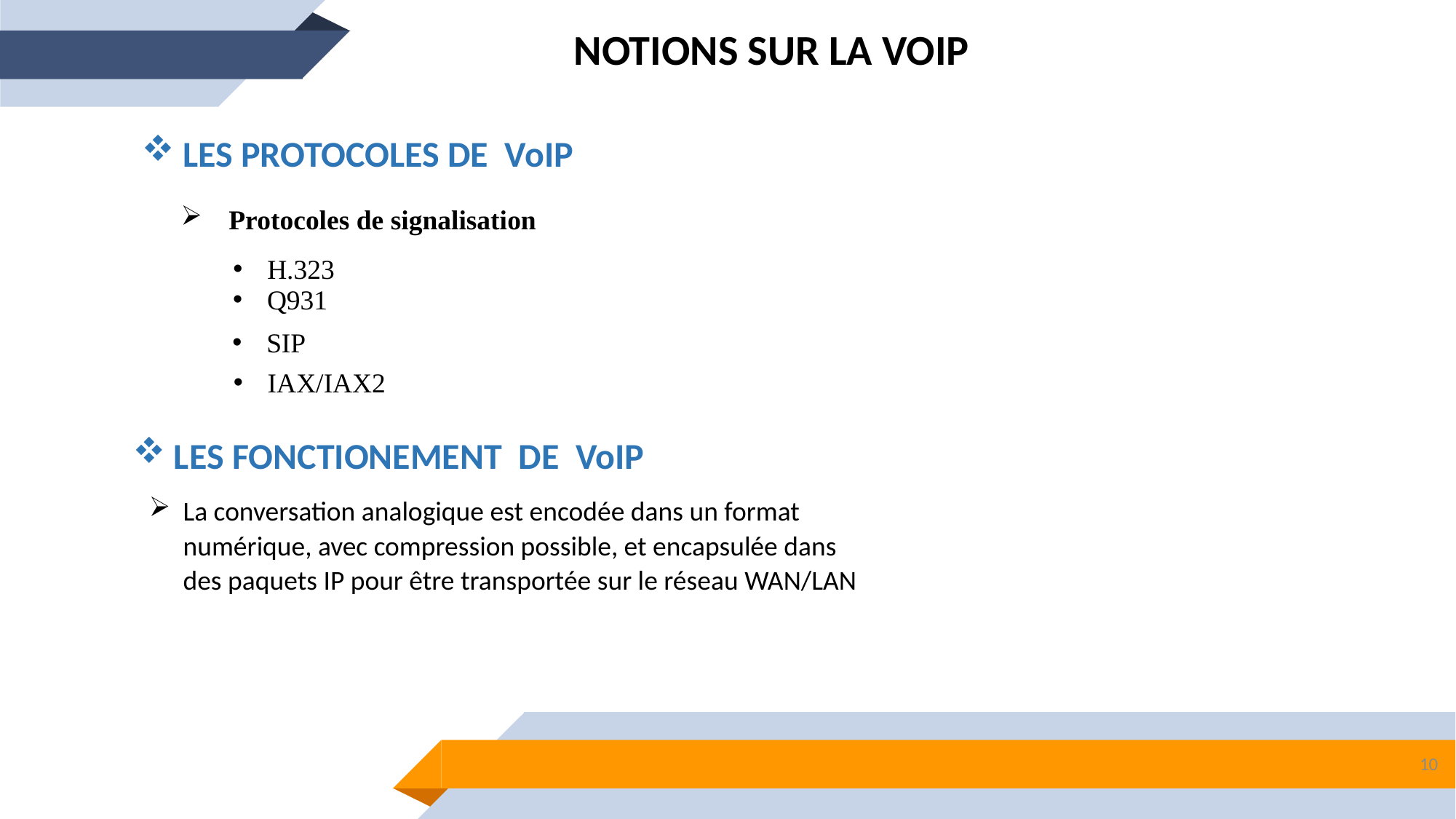

NOTIONS SUR LA VOIP

LES PROTOCOLES DE  VoIP
 Protocoles de signalisation
H.323
Q931
SIP
IAX/IAX2
LES FONCTIONEMENT  DE  VoIP
La conversation analogique est encodée dans un format numérique, avec compression possible, et encapsulée dans des paquets IP pour être transportée sur le réseau WAN/LAN
10